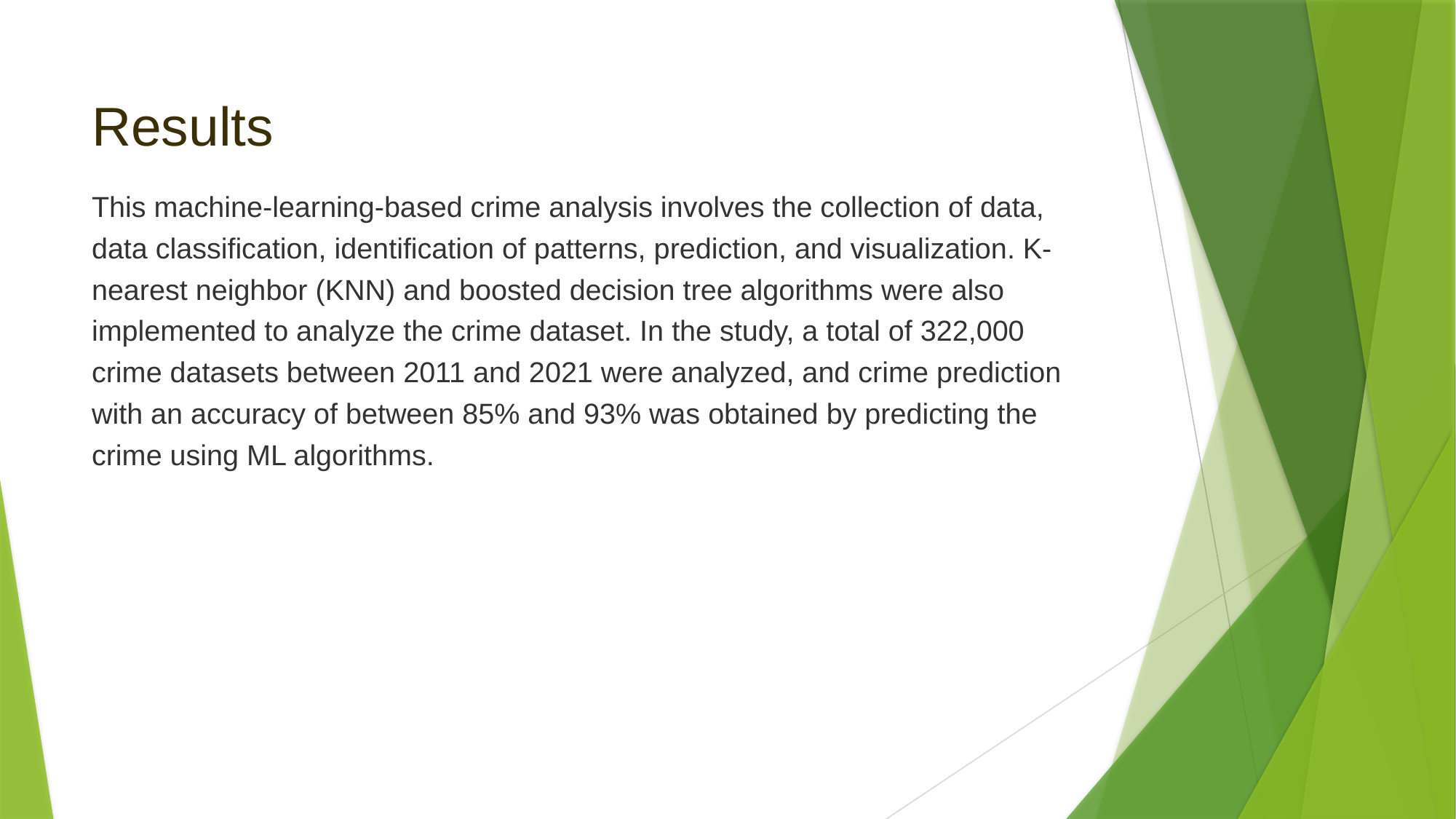

# Results
This machine-learning-based crime analysis involves the collection of data, data classification, identification of patterns, prediction, and visualization. K-nearest neighbor (KNN) and boosted decision tree algorithms were also implemented to analyze the crime dataset. In the study, a total of 322,000 crime datasets between 2011 and 2021 were analyzed, and crime prediction with an accuracy of between 85% and 93% was obtained by predicting the crime using ML algorithms.